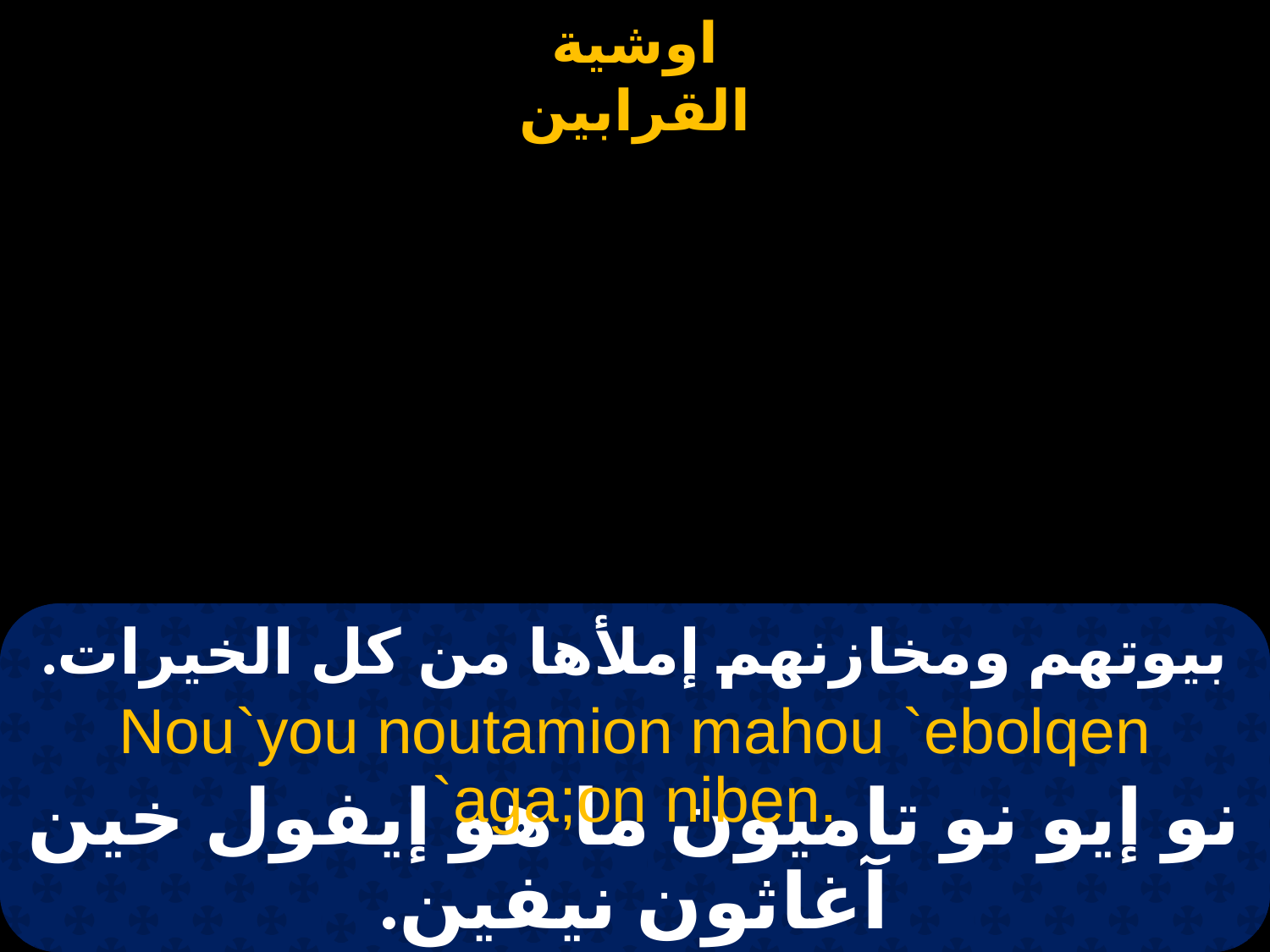

# بيوتهم ومخازنهم إملأها من كل الخيرات.
Nou`you noutamion mahou `ebolqen `aga;on niben.
نو إيو نو تاميون ما هو إيفول خين آغاثون نيفين.